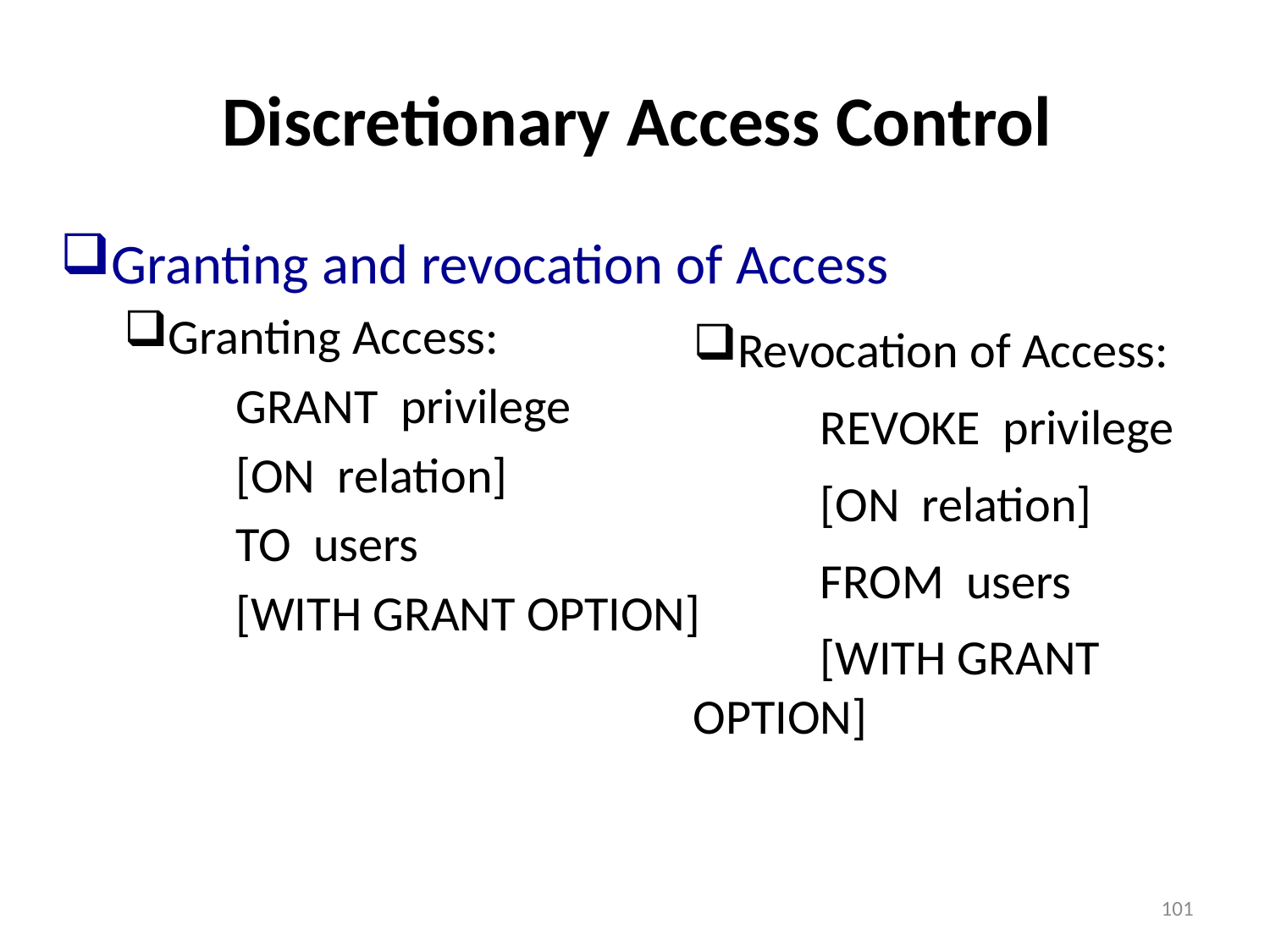

# Discretionary Access Control
Granting and revocation of Access
Granting Access:
	GRANT  privilege
	[ON  relation]
	TO  users
    	[WITH GRANT OPTION]
Revocation of Access:
	REVOKE  privilege
	[ON  relation]
	FROM  users
    	[WITH GRANT OPTION]
101